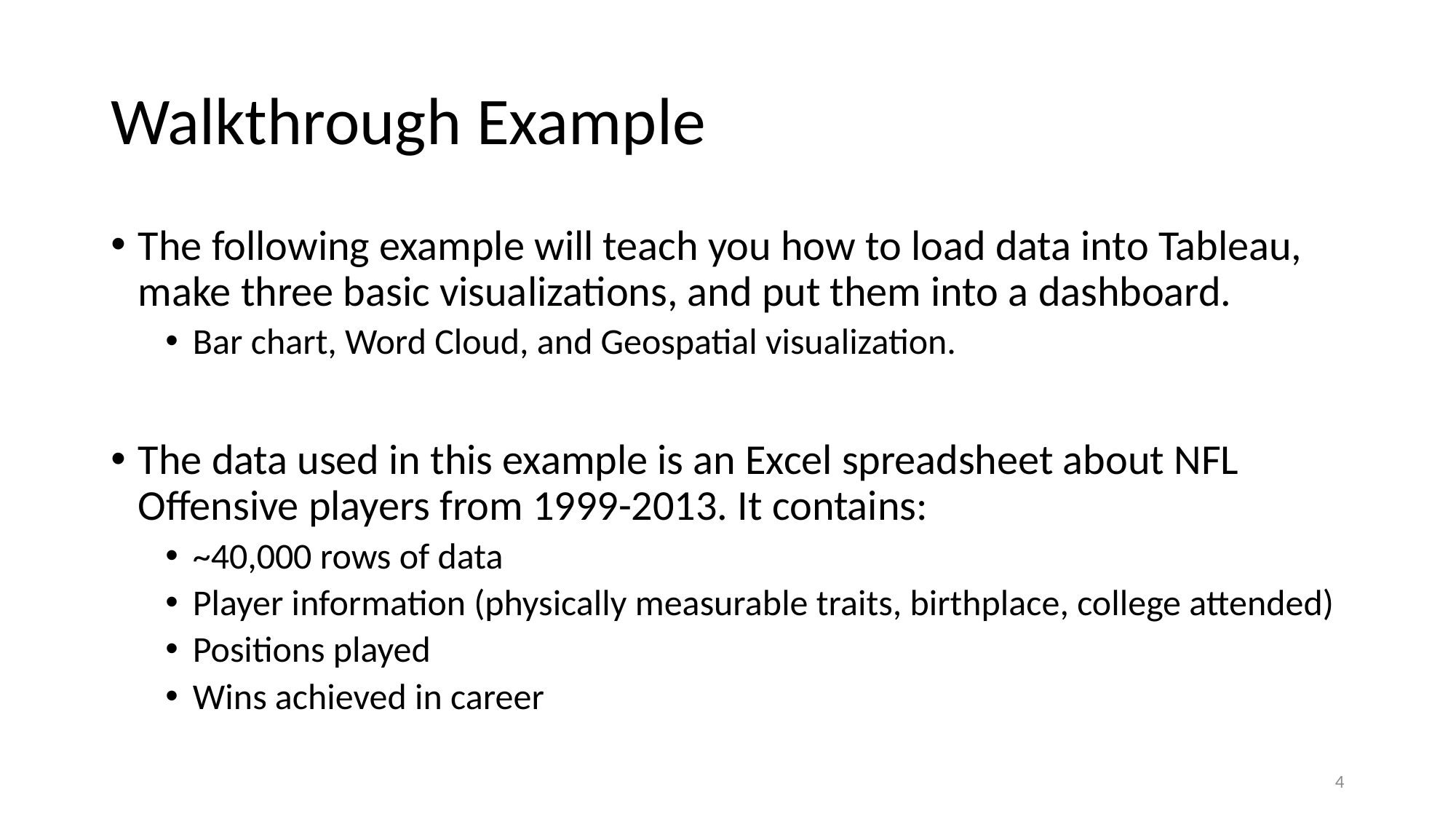

# Walkthrough Example
The following example will teach you how to load data into Tableau, make three basic visualizations, and put them into a dashboard.
Bar chart, Word Cloud, and Geospatial visualization.

The data used in this example is an Excel spreadsheet about NFL Offensive players from 1999-2013. It contains:
~40,000 rows of data
Player information (physically measurable traits, birthplace, college attended)
Positions played
Wins achieved in career
4